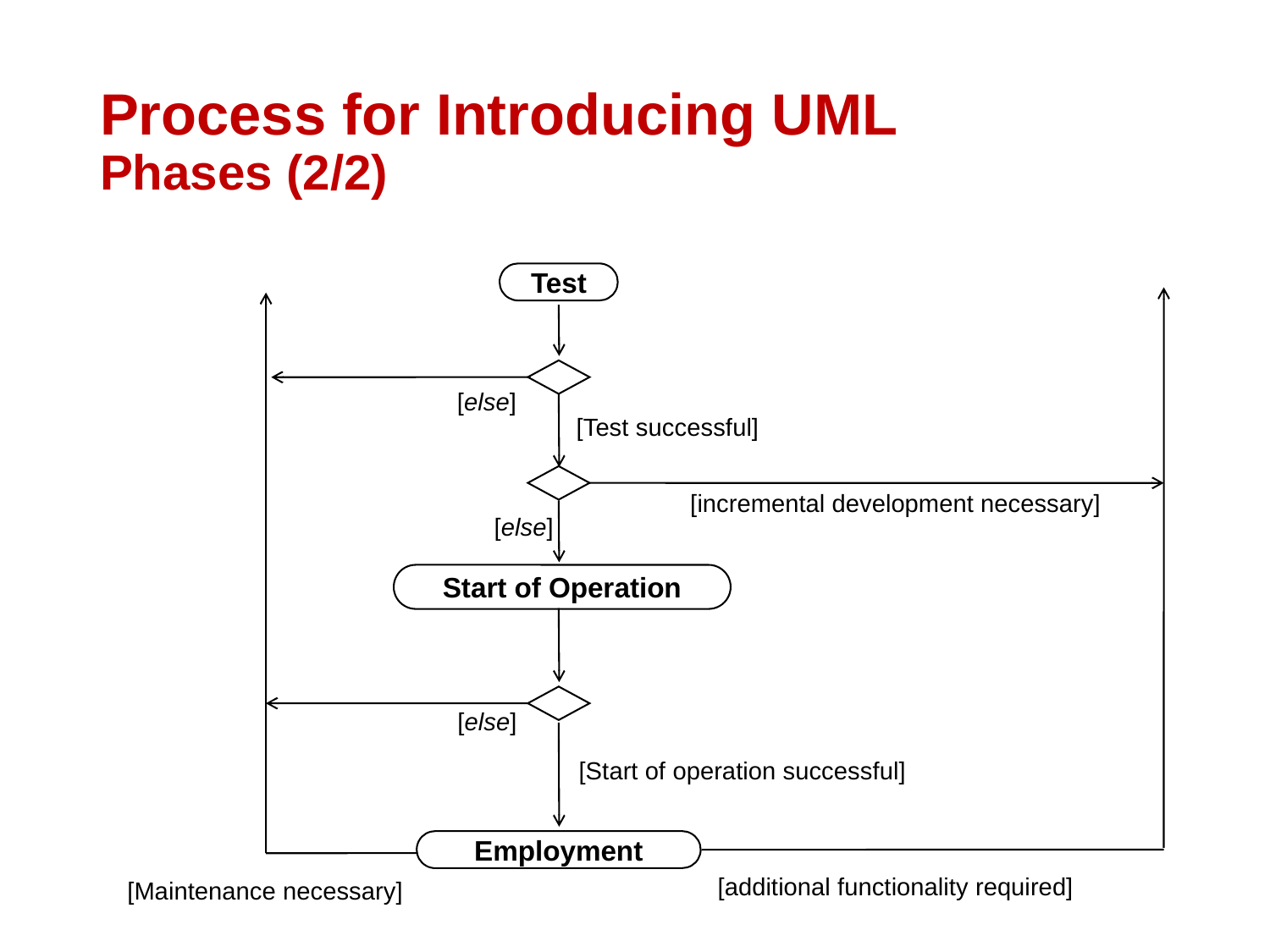

# Process for Introducing UML Phases (2/2)
Test

[else]

[Test successful]

[incremental development necessary]

[else]
Start of Operation

[else]

[Start of operation successful]
Employment

[additional functionality required]
[Maintenance necessary]